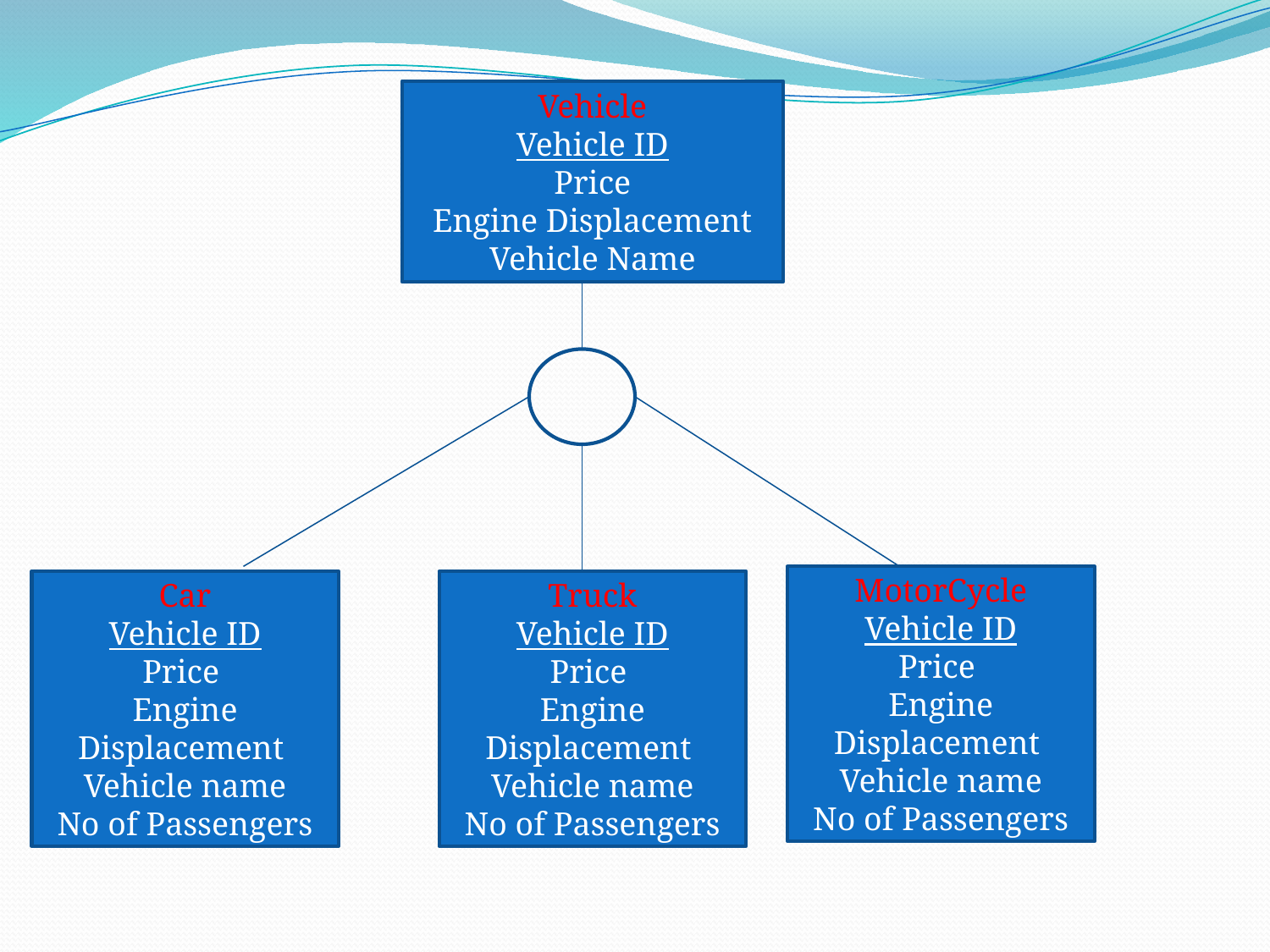

Vehicle
Vehicle ID
Price
Engine Displacement
Vehicle Name

MotorCycle
Vehicle ID
Price
Engine Displacement
Vehicle name
No of Passengers
Car
Vehicle ID
Price
Engine Displacement
Vehicle name
No of Passengers
Truck
Vehicle ID
Price
Engine Displacement
Vehicle name
No of Passengers